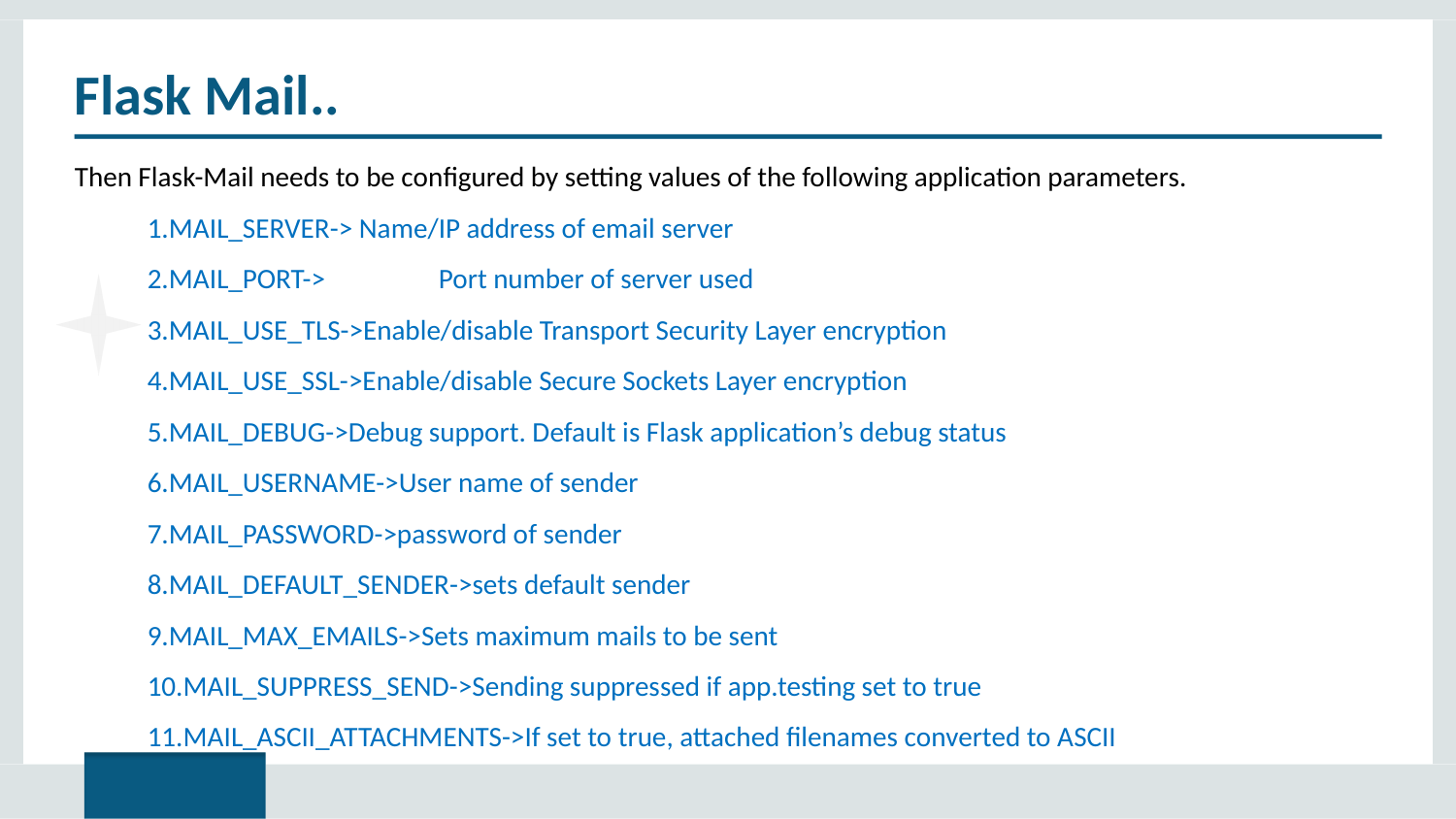

# Flask Mail..

Then Flask-Mail needs to be configured by setting values of the following application parameters.
1.MAIL_SERVER-> Name/IP address of email server
2.MAIL_PORT->	Port number of server used
3.MAIL_USE_TLS->Enable/disable Transport Security Layer encryption
4.MAIL_USE_SSL->Enable/disable Secure Sockets Layer encryption
5.MAIL_DEBUG->Debug support. Default is Flask application’s debug status
6.MAIL_USERNAME->User name of sender
7.MAIL_PASSWORD->password of sender
8.MAIL_DEFAULT_SENDER->sets default sender
9.MAIL_MAX_EMAILS->Sets maximum mails to be sent
10.MAIL_SUPPRESS_SEND->Sending suppressed if app.testing set to true
11.MAIL_ASCII_ATTACHMENTS->If set to true, attached filenames converted to ASCII